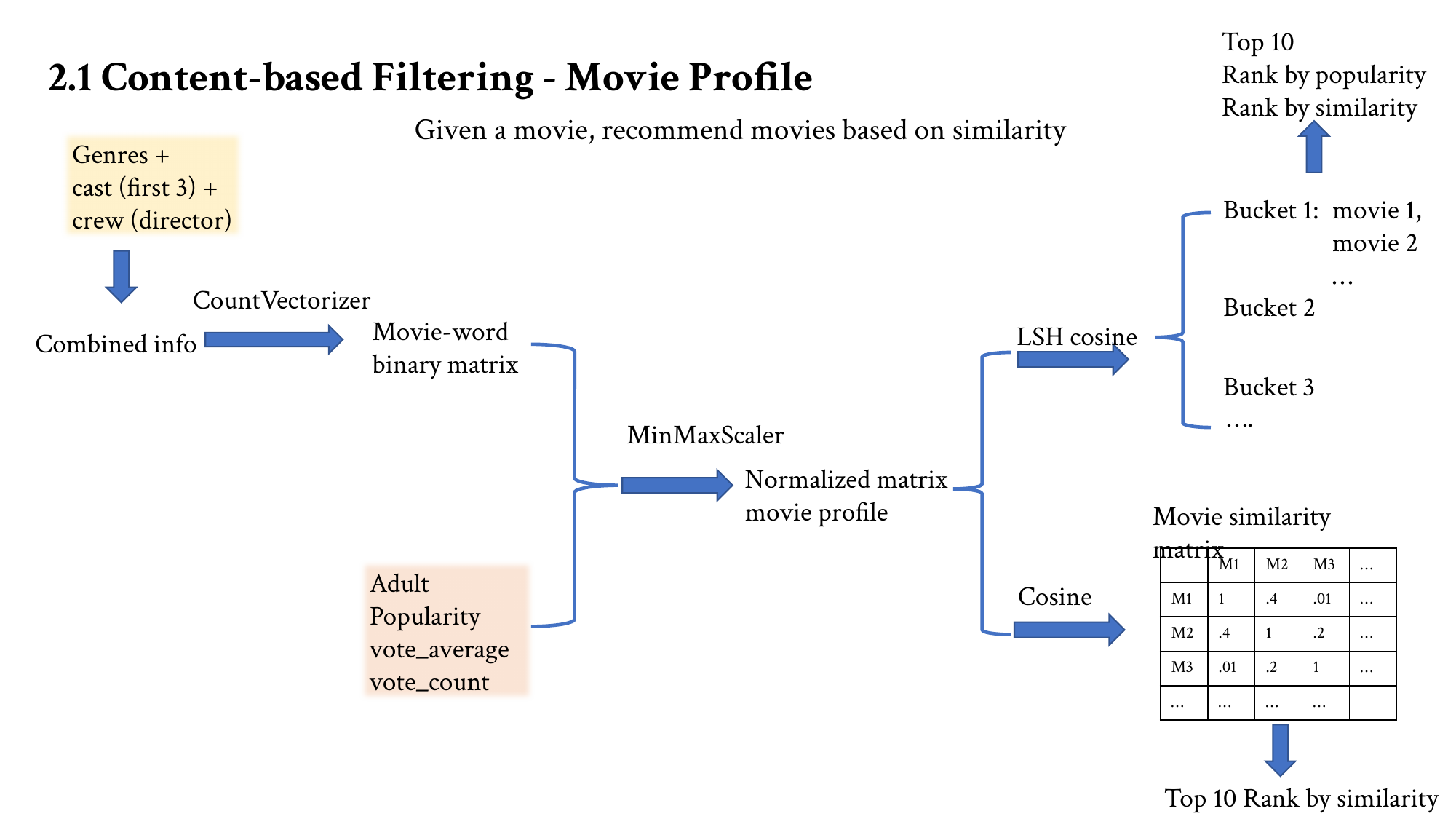

Top 10
Rank by popularity
Rank by similarity
2.1 Content-based Filtering - Movie Profile
Given a movie, recommend movies based on similarity
Genres +
cast (first 3) +
crew (director)

Bucket 1: 	movie 1,
	movie 2
	…

CountVectorizer
Bucket 2
Movie-word binary matrix
LSH cosine
Combined info

Bucket 3
….
MinMaxScaler
Normalized matrix movie profile

Movie similarity matrix
|  | M1 | M2 | M3 | … |
| --- | --- | --- | --- | --- |
| M1 | 1 | .4 | .01 | … |
| M2 | .4 | 1 | .2 | … |
| M3 | .01 | .2 | 1 | … |
| … | … | … | … |  |
Adult
Popularity
vote_average
vote_count
Cosine

Top 10 Rank by similarity